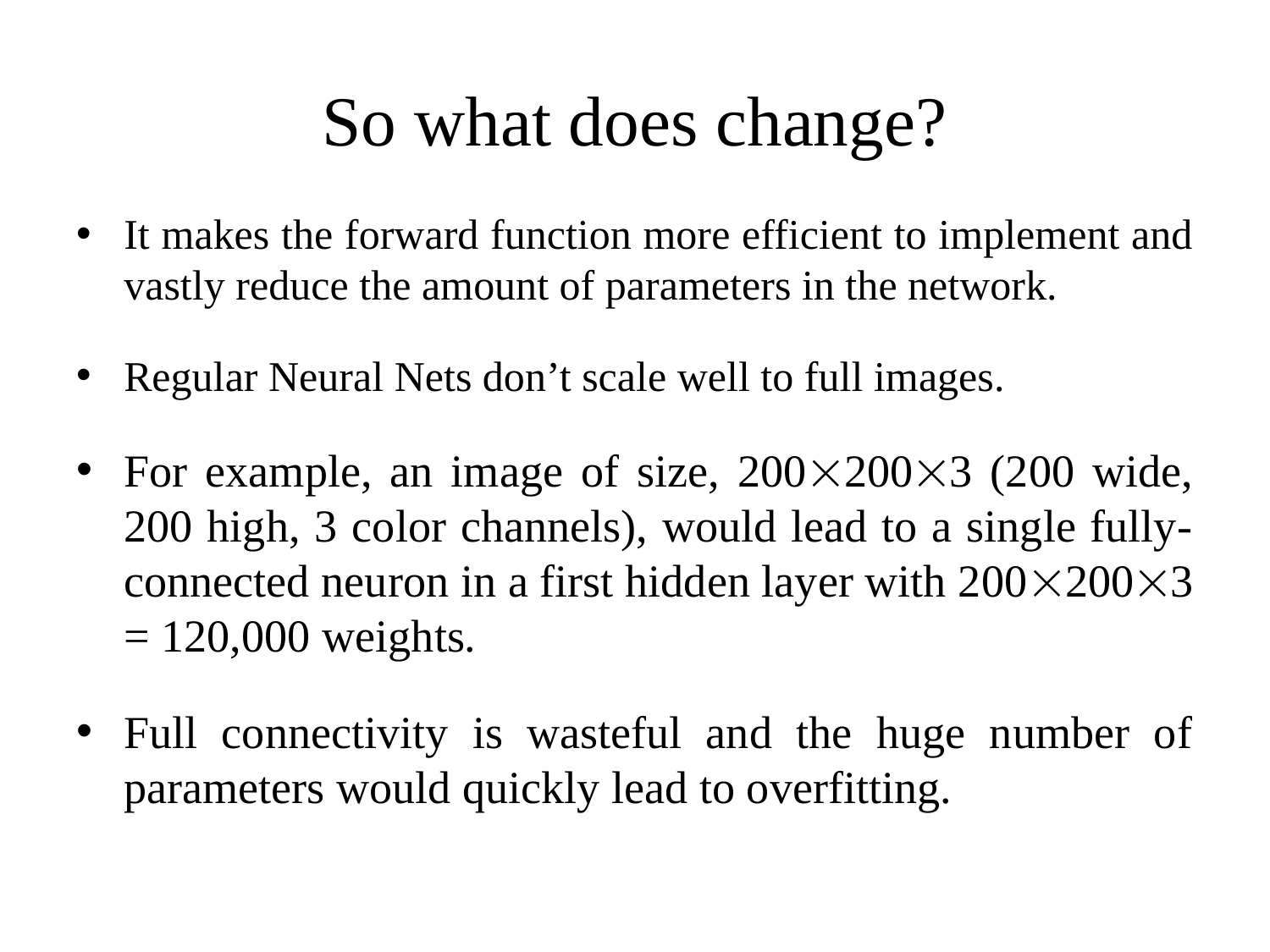

# So what does change?
It makes the forward function more efficient to implement and vastly reduce the amount of parameters in the network.

Regular Neural Nets don’t scale well to full images.

For example, an image of size, 200×200×3 (200 wide, 200 high, 3 color channels), would lead to a single fully-connected neuron in a first hidden layer with 200×200×3 = 120,000 weights.

Full connectivity is wasteful and the huge number of parameters would quickly lead to overfitting.